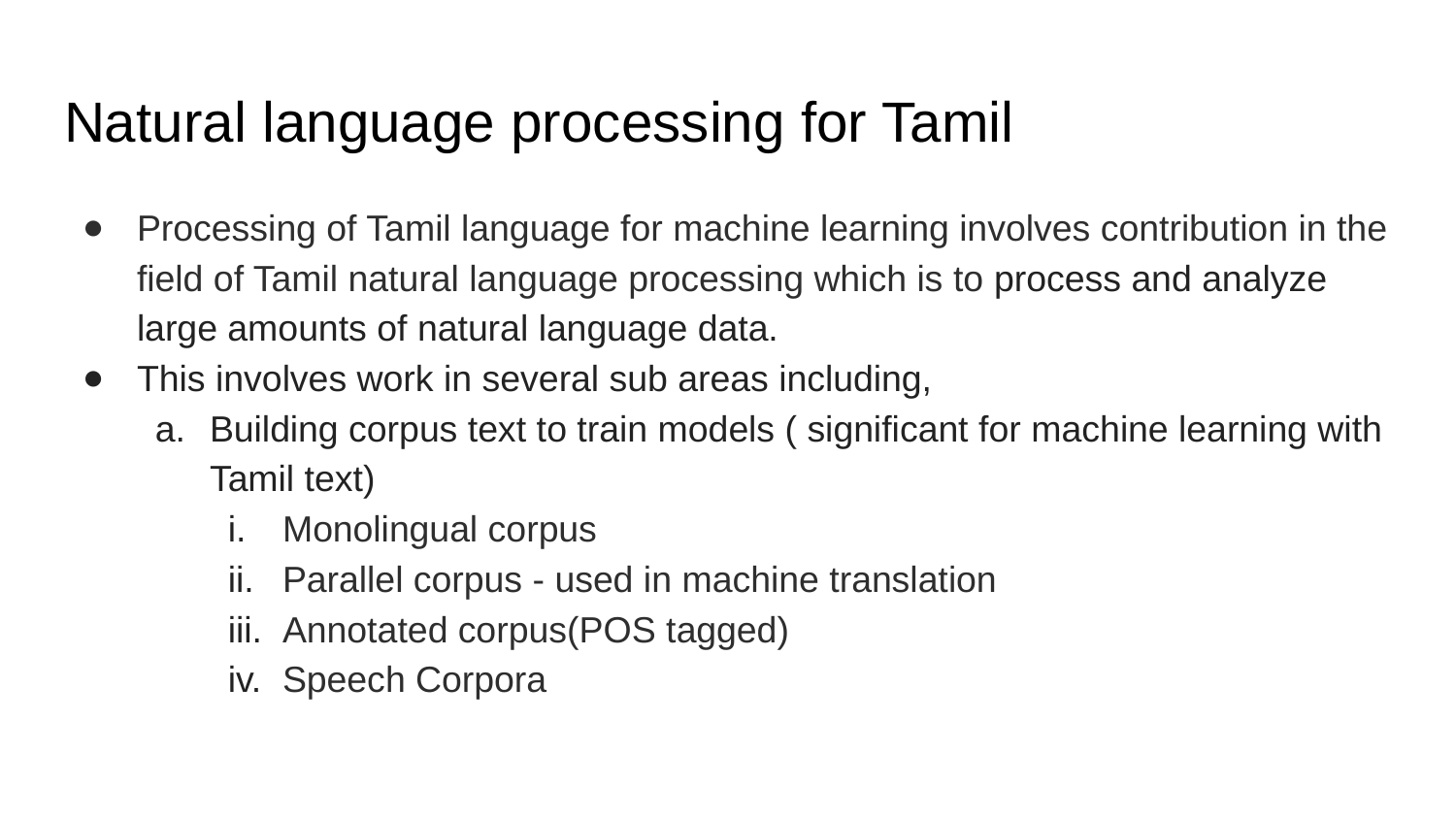

# Natural language processing for Tamil
Processing of Tamil language for machine learning involves contribution in the field of Tamil natural language processing which is to process and analyze large amounts of natural language data.
This involves work in several sub areas including,
Building corpus text to train models ( significant for machine learning with Tamil text)
Monolingual corpus
Parallel corpus - used in machine translation
Annotated corpus(POS tagged)
Speech Corpora